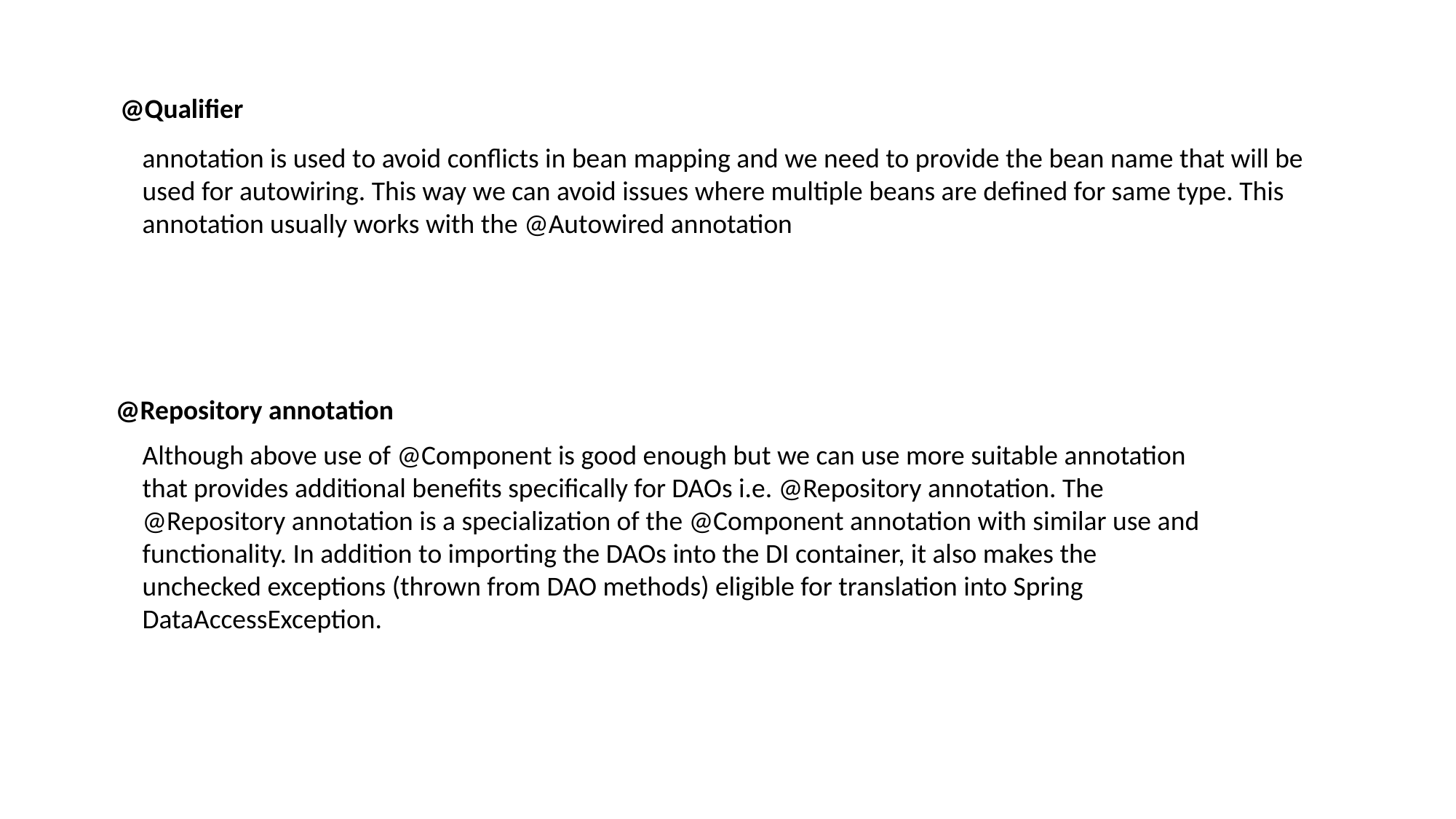

@Qualifier
annotation is used to avoid conflicts in bean mapping and we need to provide the bean name that will be used for autowiring. This way we can avoid issues where multiple beans are defined for same type. This annotation usually works with the @Autowired annotation
@Repository annotation

Although above use of @Component is good enough but we can use more suitable annotation that provides additional benefits specifically for DAOs i.e. @Repository annotation. The @Repository annotation is a specialization of the @Component annotation with similar use and functionality. In addition to importing the DAOs into the DI container, it also makes the unchecked exceptions (thrown from DAO methods) eligible for translation into Spring DataAccessException.